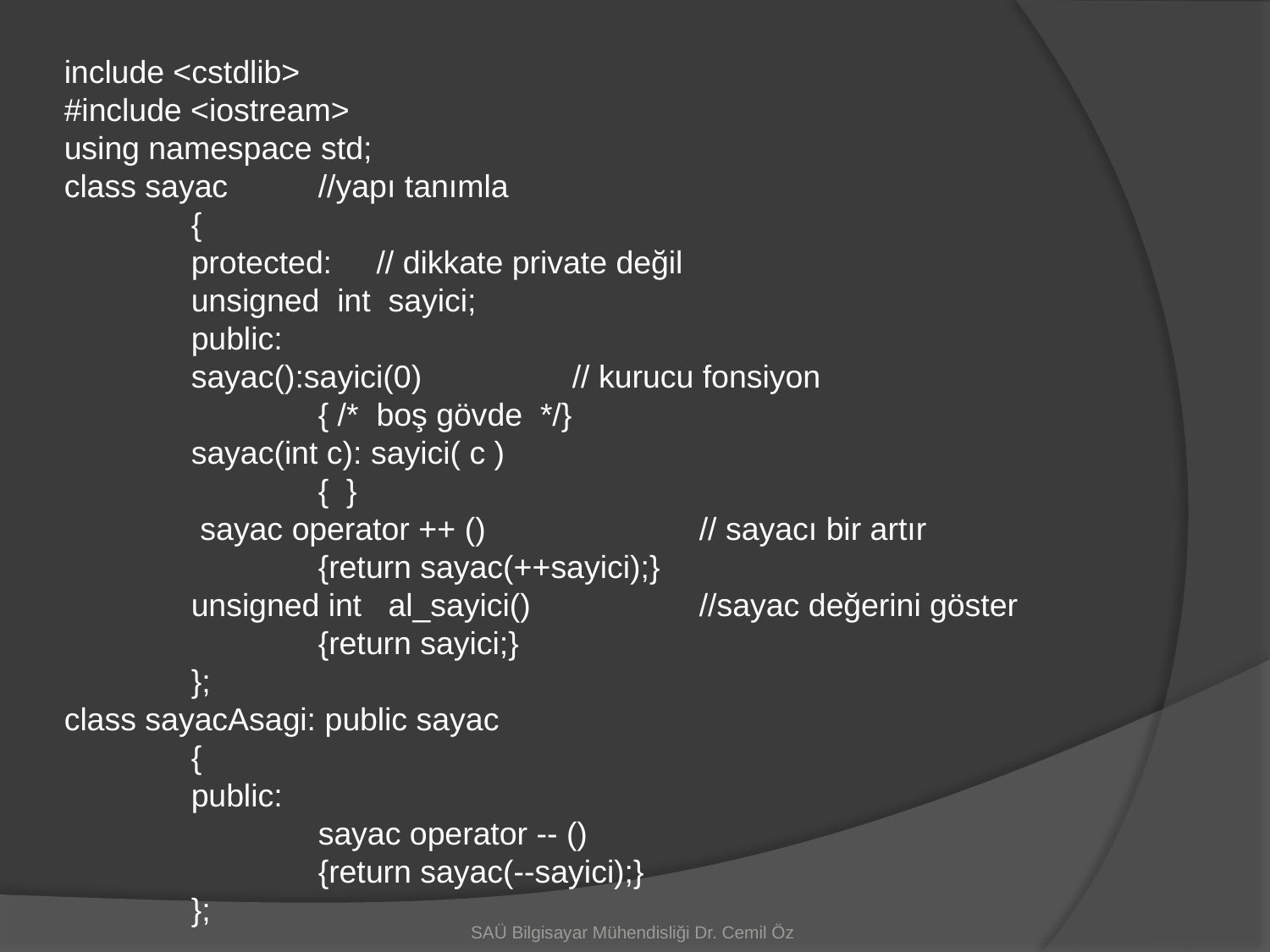

include <cstdlib>
#include <iostream>
using namespace std;
class sayac 	//yapı tanımla
	{
	protected:     // dikkate private değil
	unsigned  int  sayici;
	public:
	sayac():sayici(0)		// kurucu fonsiyon
		{ /*  boş gövde  */}
	sayac(int c): sayici( c )
		{  }
	 sayac operator ++ ()		// sayacı bir artır
		{return sayac(++sayici);}
	unsigned int   al_sayici()		//sayac değerini göster
		{return sayici;}
	};
class sayacAsagi: public sayac
	{
	public:
		sayac operator -- ()
		{return sayac(--sayici);}
	};
SAÜ Bilgisayar Mühendisliği Dr. Cemil Öz